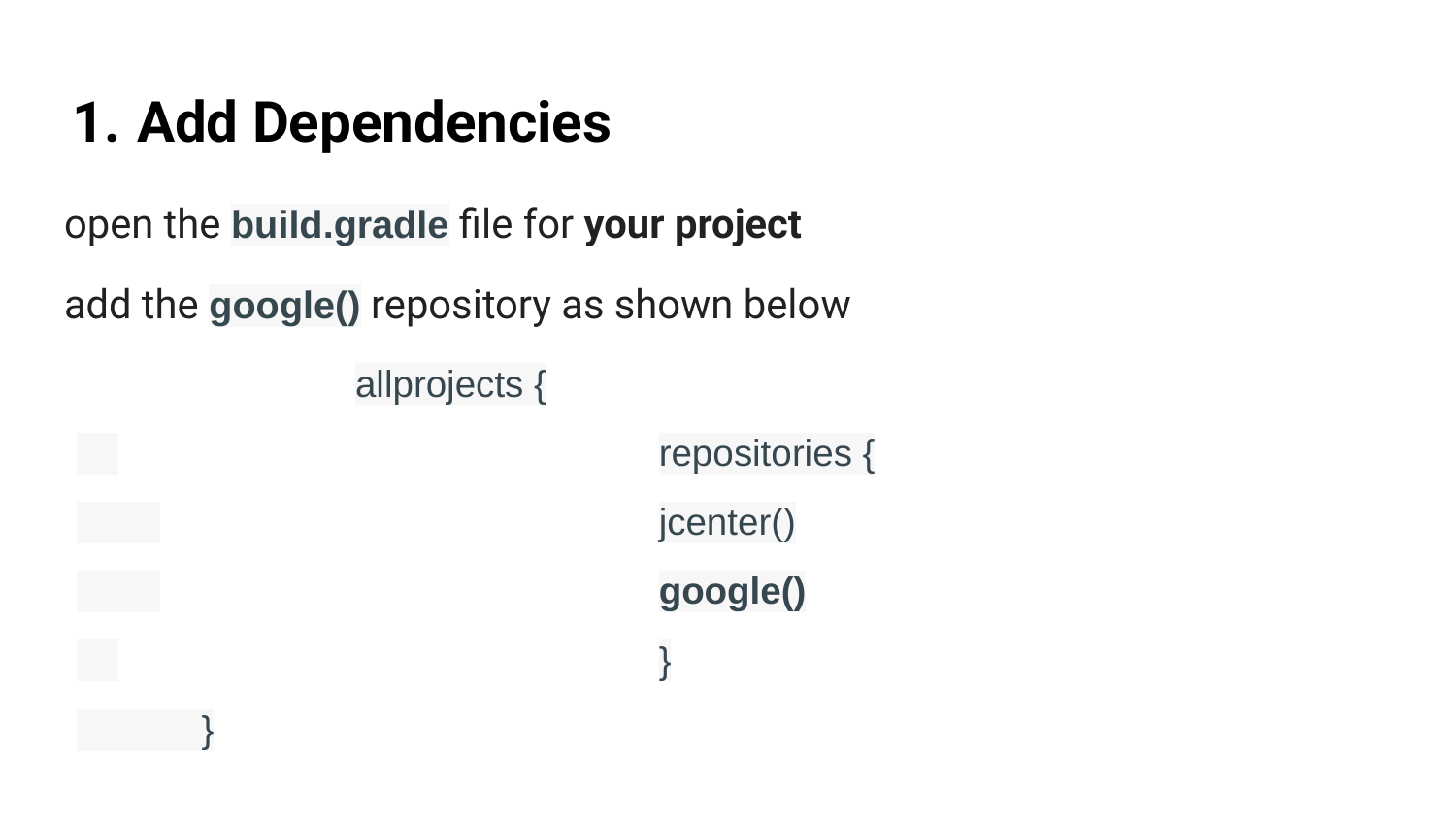

# Add Dependencies
open the build.gradle file for your project
add the google() repository as shown below
allprojects {
    				repositories {
        				jcenter()
        				google()
    				}
            }